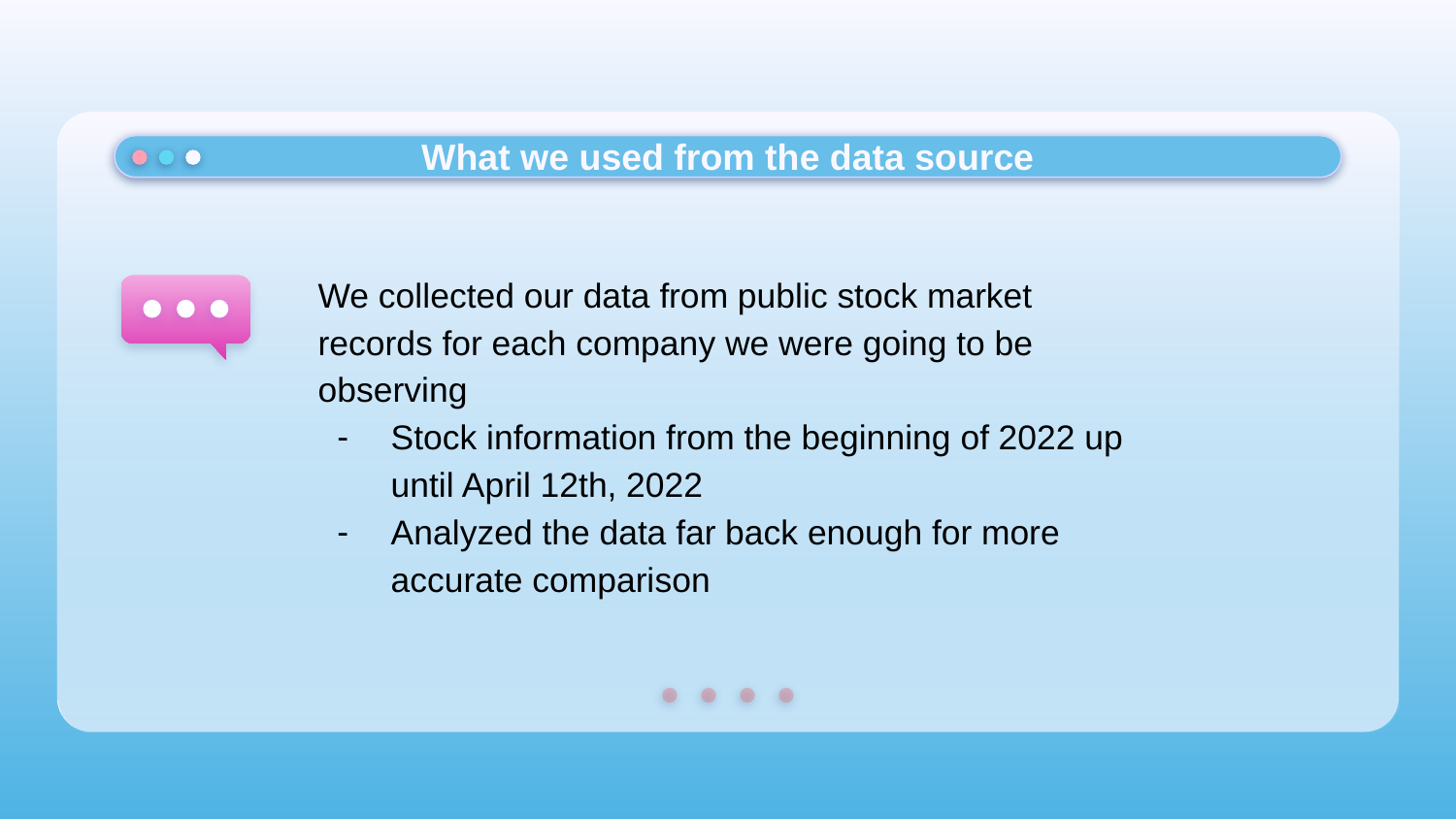

# What we used from the data source
We collected our data from public stock market records for each company we were going to be observing
Stock information from the beginning of 2022 up until April 12th, 2022
Analyzed the data far back enough for more accurate comparison